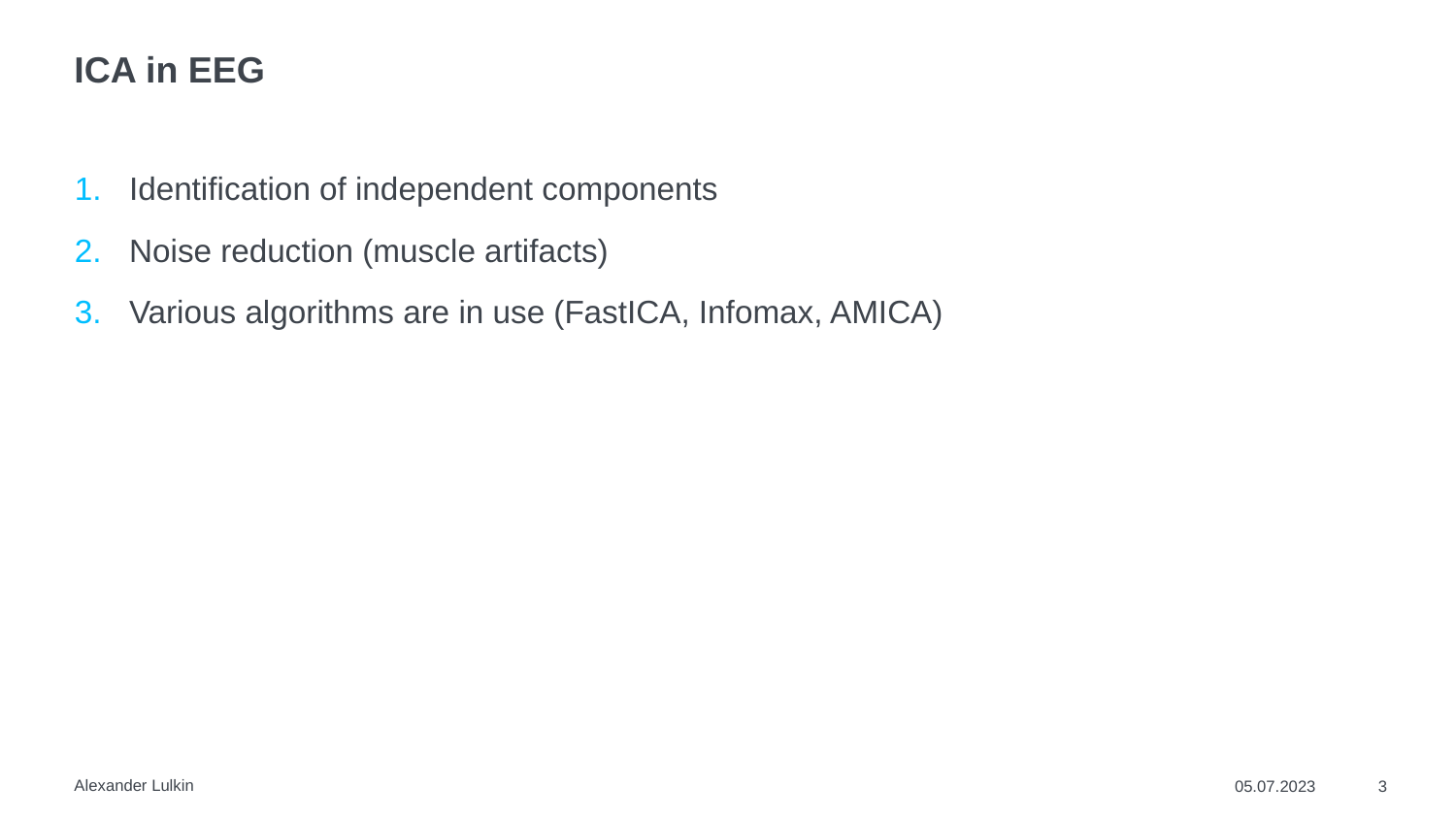

# ICA in EEG

Identification of independent components
Noise reduction (muscle artifacts)
Various algorithms are in use (FastICA, Infomax, AMICA)

Alexander Lulkin
05.07.2023
3